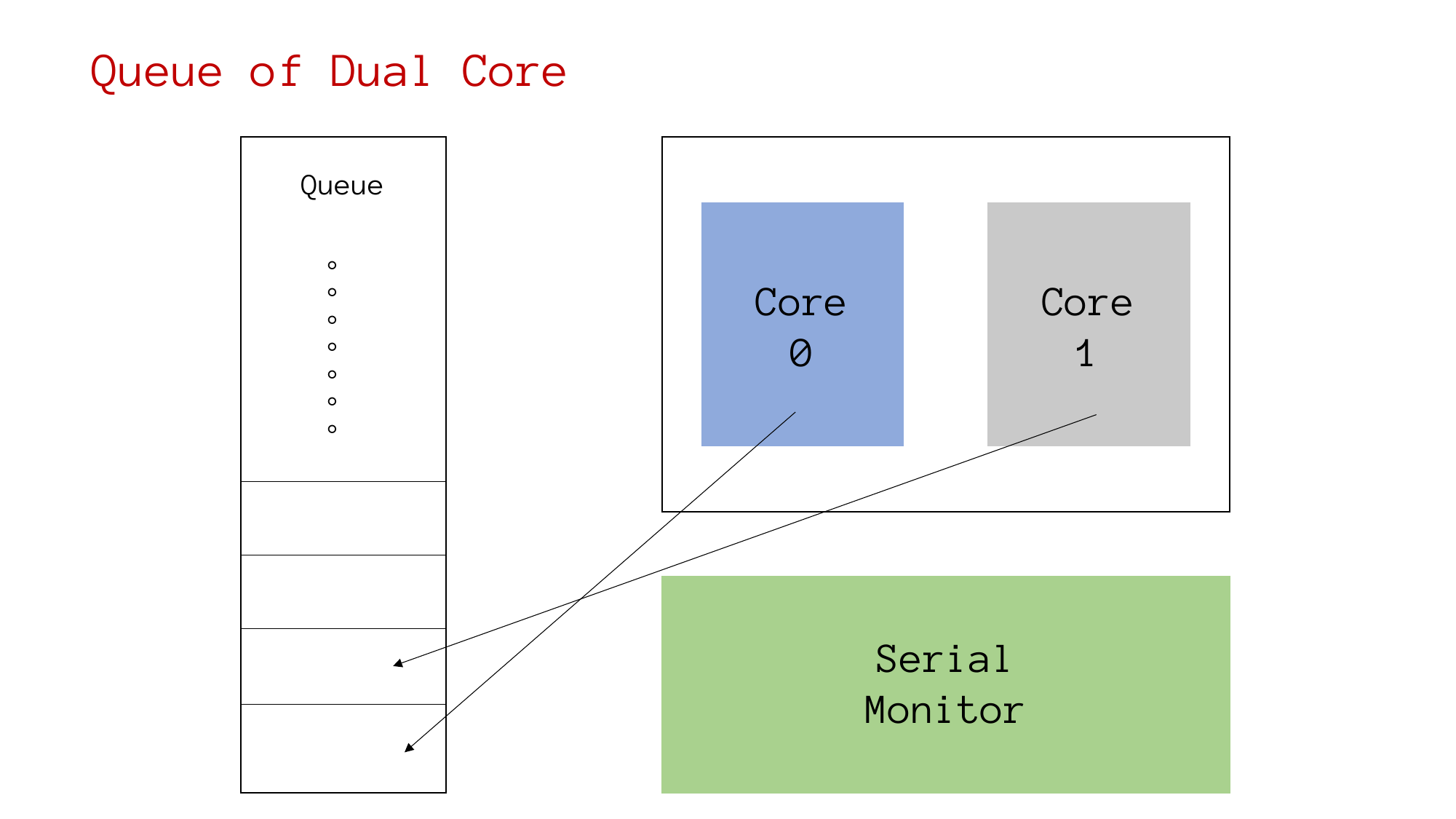

Queue of Dual Core

Queue

。。。。。。。

Core 0
Core 1

Serial Monitor